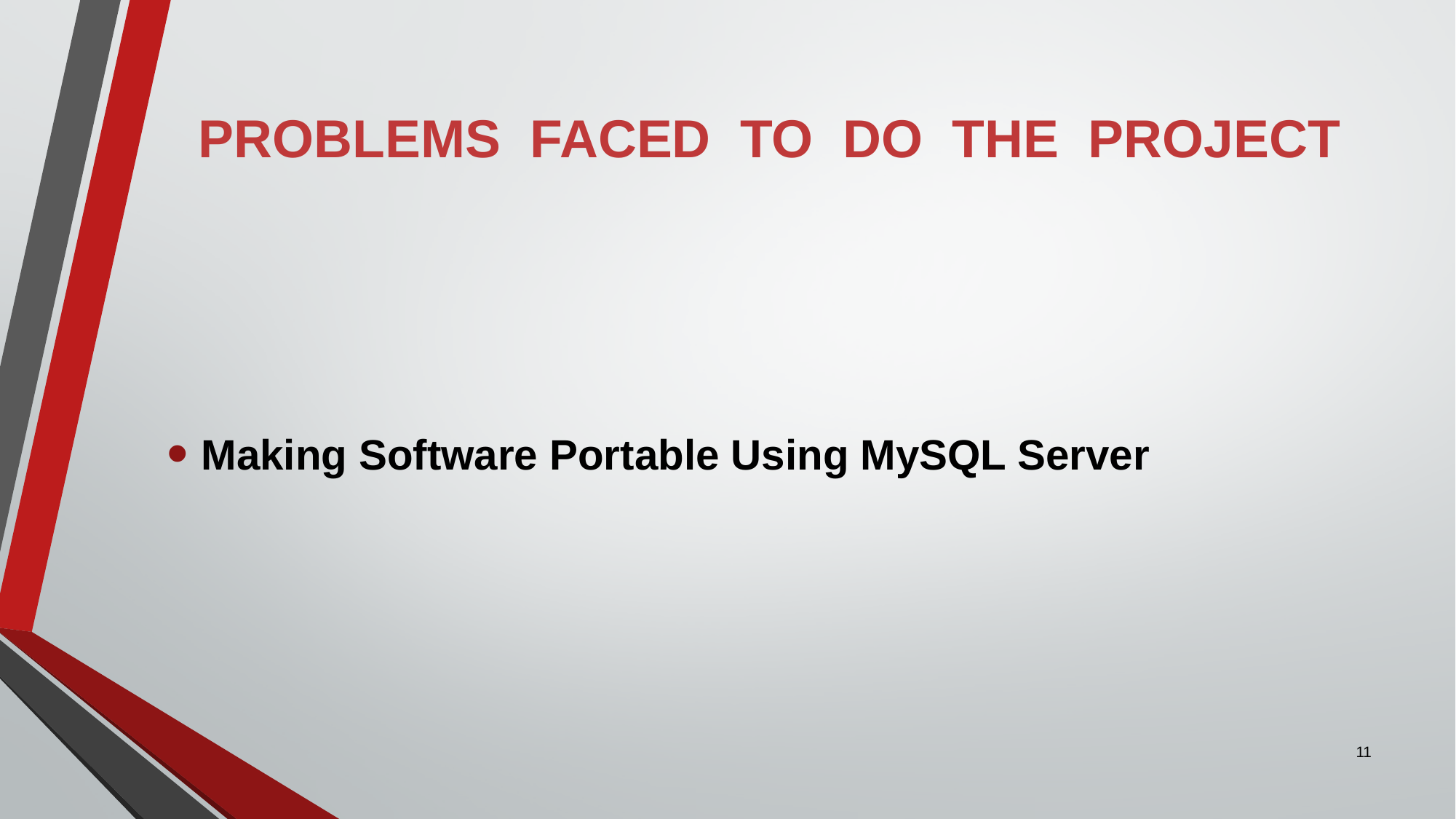

# Problems  Faced  to  do  the  Project
Making Software Portable Using MySQL Server

11